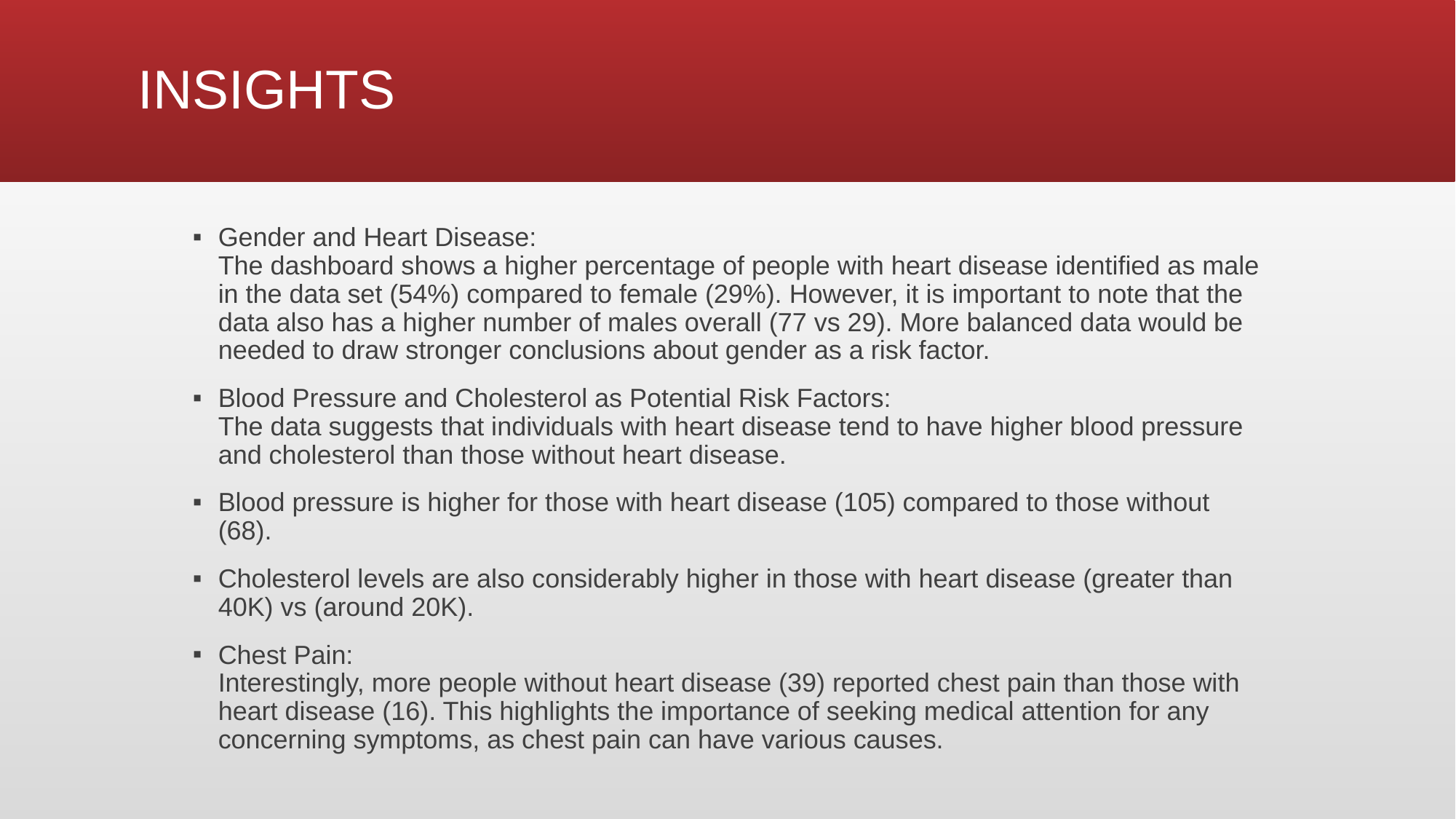

# INSIGHTS
Gender and Heart Disease:
The dashboard shows a higher percentage of people with heart disease identified as male in the data set (54%) compared to female (29%). However, it is important to note that the data also has a higher number of males overall (77 vs 29). More balanced data would be needed to draw stronger conclusions about gender as a risk factor.
Blood Pressure and Cholesterol as Potential Risk Factors:
The data suggests that individuals with heart disease tend to have higher blood pressure and cholesterol than those without heart disease.
Blood pressure is higher for those with heart disease (105) compared to those without (68).
Cholesterol levels are also considerably higher in those with heart disease (greater than 40K) vs (around 20K).
Chest Pain:
Interestingly, more people without heart disease (39) reported chest pain than those with heart disease (16). This highlights the importance of seeking medical attention for any concerning symptoms, as chest pain can have various causes.